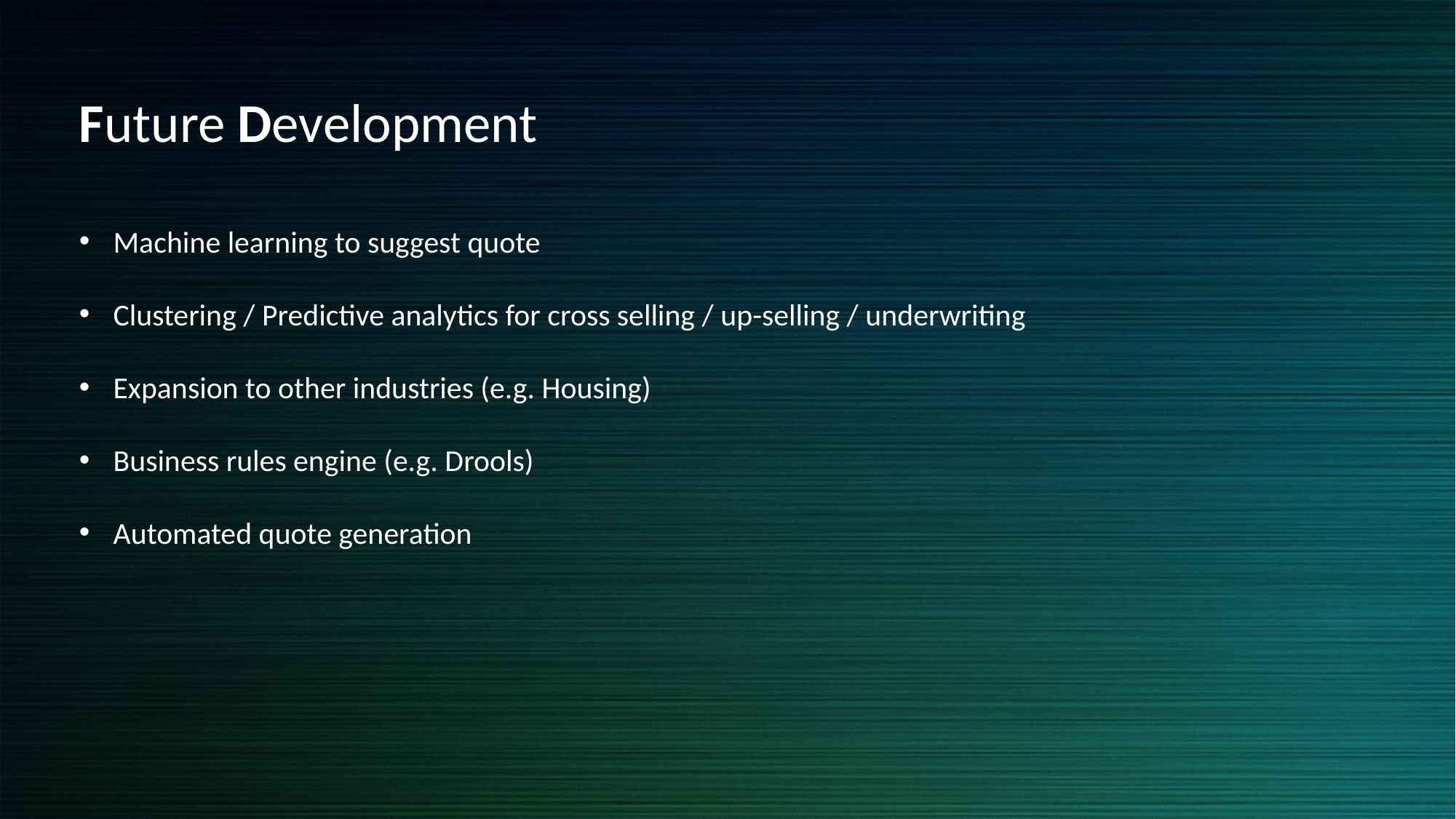

Future Development

Machine learning to suggest quote

Clustering / Predictive analytics for cross selling / up-selling / underwriting

Expansion to other industries (e.g. Housing)

Business rules engine (e.g. Drools)

Automated quote generation